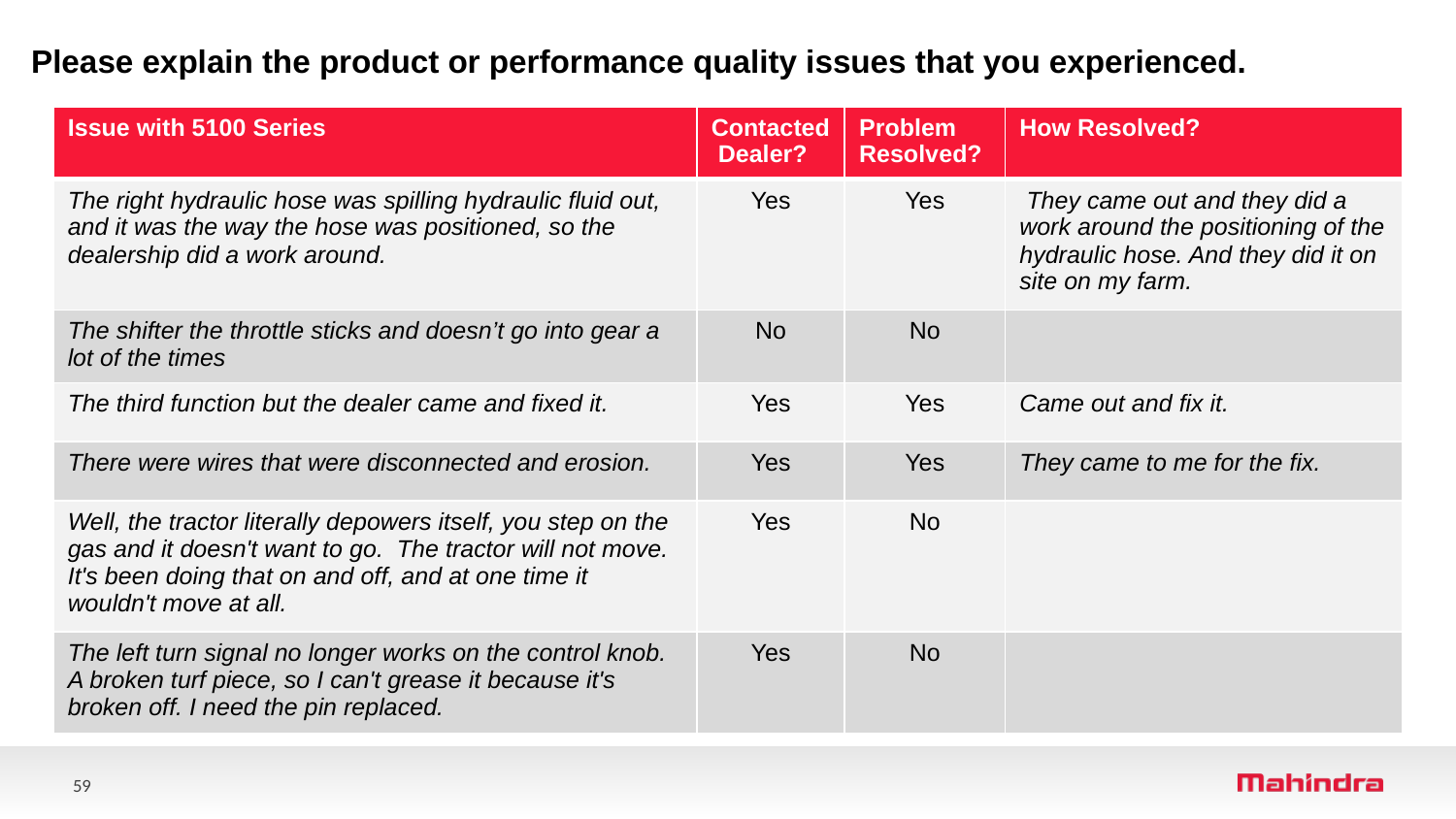

Please explain the product or performance quality issues that you experienced.
| Issue with 5100 Series | Contacted Dealer? | Problem  Resolved? | How Resolved? |
| --- | --- | --- | --- |
| The right hydraulic hose was spilling hydraulic fluid out, and it was the way the hose was positioned, so the dealership did a work around. | Yes | Yes | They came out and they did a work around the positioning of the hydraulic hose. And they did it on site on my farm. |
| The shifter the throttle sticks and doesn’t go into gear a lot of the times | No | No |  |
| The third function but the dealer came and fixed it. | Yes | Yes | Came out and fix it. |
| There were wires that were disconnected and erosion. | Yes | Yes | They came to me for the fix. |
| Well, the tractor literally depowers itself, you step on the gas and it doesn't want to go. The tractor will not move. It's been doing that on and off, and at one time it wouldn't move at all. | Yes | No |  |
| The left turn signal no longer works on the control knob. A broken turf piece, so I can't grease it because it's broken off. I need the pin replaced. | Yes | No |  |
59